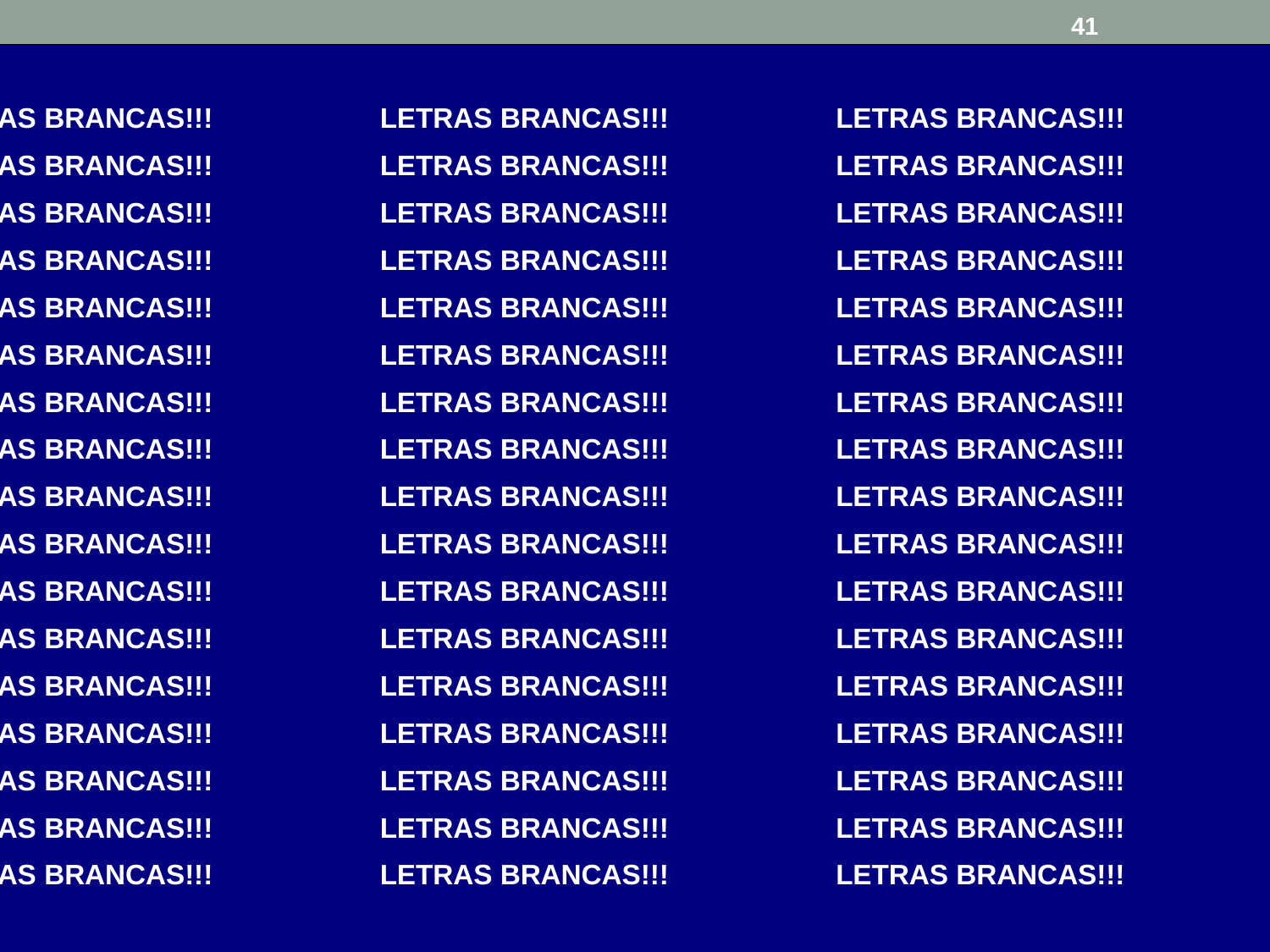

41
LETRAS BRANCAS!!!		LETRAS BRANCAS!!!		LETRAS BRANCAS!!!
LETRAS BRANCAS!!!		LETRAS BRANCAS!!!		LETRAS BRANCAS!!!
LETRAS BRANCAS!!!		LETRAS BRANCAS!!!		LETRAS BRANCAS!!!
LETRAS BRANCAS!!!		LETRAS BRANCAS!!!		LETRAS BRANCAS!!!
LETRAS BRANCAS!!!		LETRAS BRANCAS!!!		LETRAS BRANCAS!!!
LETRAS BRANCAS!!!		LETRAS BRANCAS!!!		LETRAS BRANCAS!!!
LETRAS BRANCAS!!!		LETRAS BRANCAS!!!		LETRAS BRANCAS!!!
LETRAS BRANCAS!!!		LETRAS BRANCAS!!!		LETRAS BRANCAS!!!
LETRAS BRANCAS!!!		LETRAS BRANCAS!!!		LETRAS BRANCAS!!!
LETRAS BRANCAS!!!		LETRAS BRANCAS!!!		LETRAS BRANCAS!!!
LETRAS BRANCAS!!!		LETRAS BRANCAS!!!		LETRAS BRANCAS!!!
LETRAS BRANCAS!!!		LETRAS BRANCAS!!!		LETRAS BRANCAS!!!
LETRAS BRANCAS!!!		LETRAS BRANCAS!!!		LETRAS BRANCAS!!!
LETRAS BRANCAS!!!		LETRAS BRANCAS!!!		LETRAS BRANCAS!!!
LETRAS BRANCAS!!!		LETRAS BRANCAS!!!		LETRAS BRANCAS!!!
LETRAS BRANCAS!!!		LETRAS BRANCAS!!!		LETRAS BRANCAS!!!
LETRAS BRANCAS!!!		LETRAS BRANCAS!!!		LETRAS BRANCAS!!!